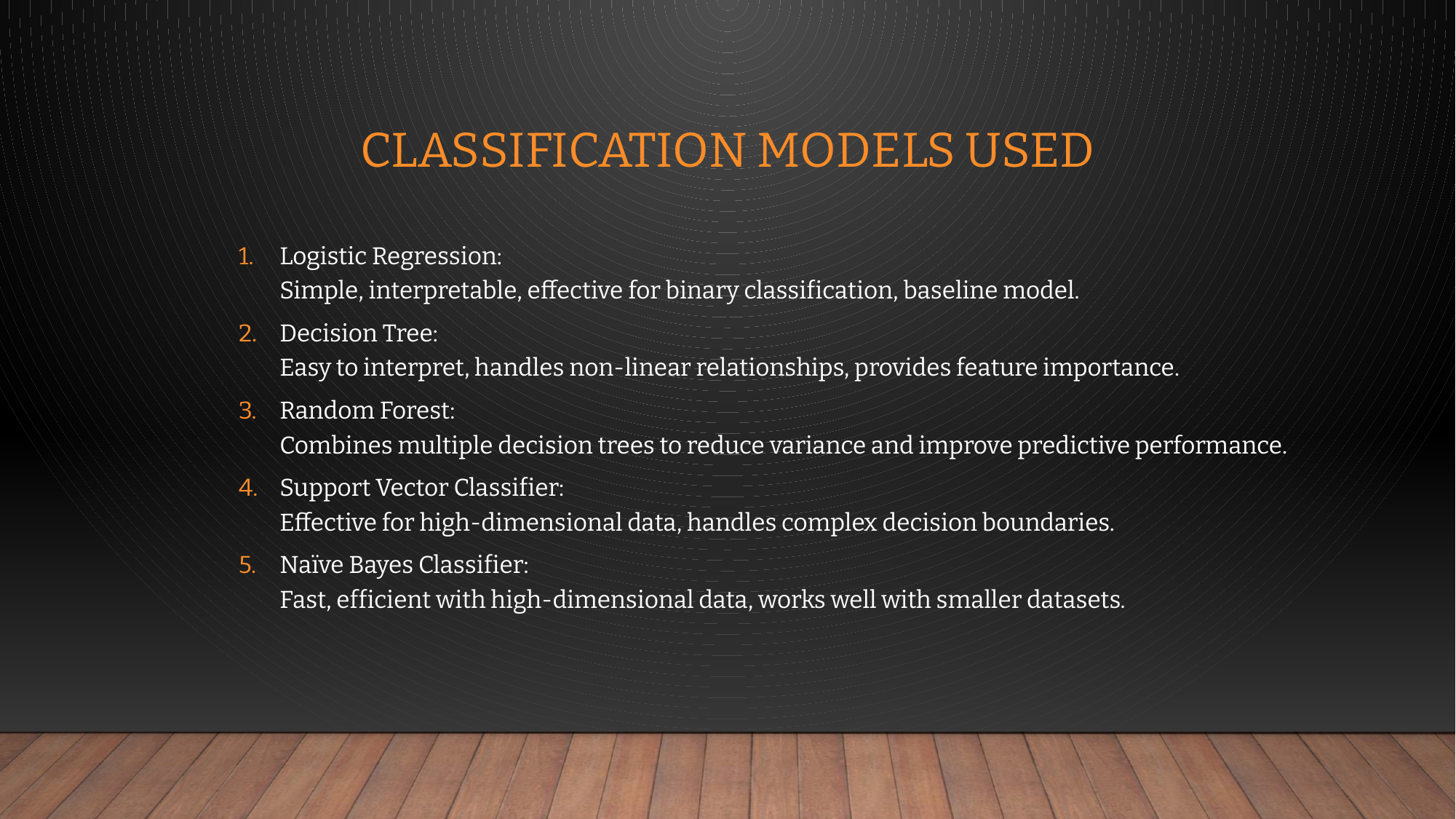

# Classification Models USED
Logistic Regression:
Simple, interpretable, effective for binary classification, baseline model.
Decision Tree:
Easy to interpret, handles non-linear relationships, provides feature importance.
Random Forest:
Combines multiple decision trees to reduce variance and improve predictive performance.
Support Vector Classifier:
Effective for high-dimensional data, handles complex decision boundaries.
Naïve Bayes Classifier:
Fast, efficient with high-dimensional data, works well with smaller datasets.